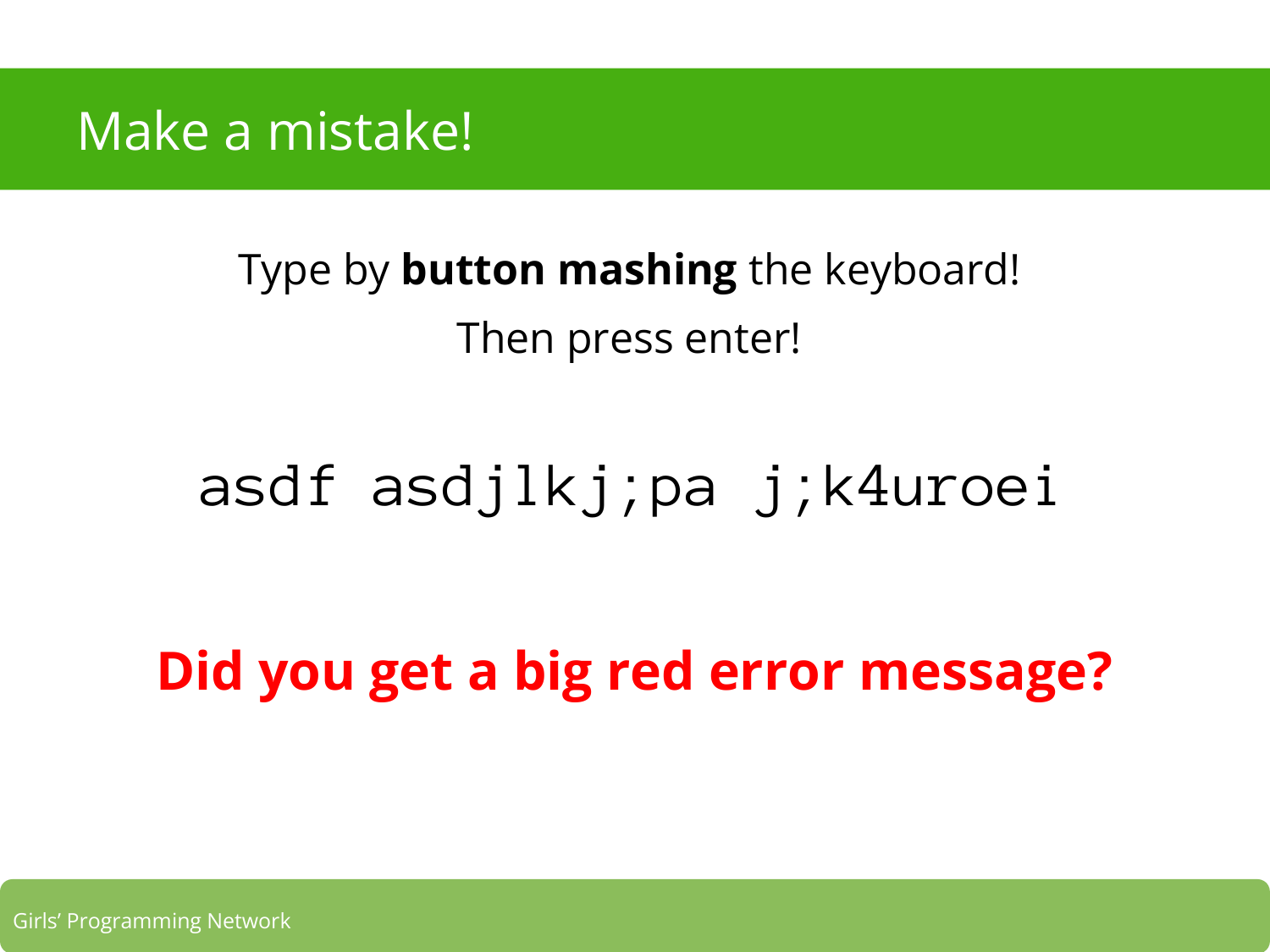

# Make a mistake!
Type by button mashing the keyboard!
Then press enter!
asdf asdjlkj;pa j;k4uroei

Did you get a big red error message?